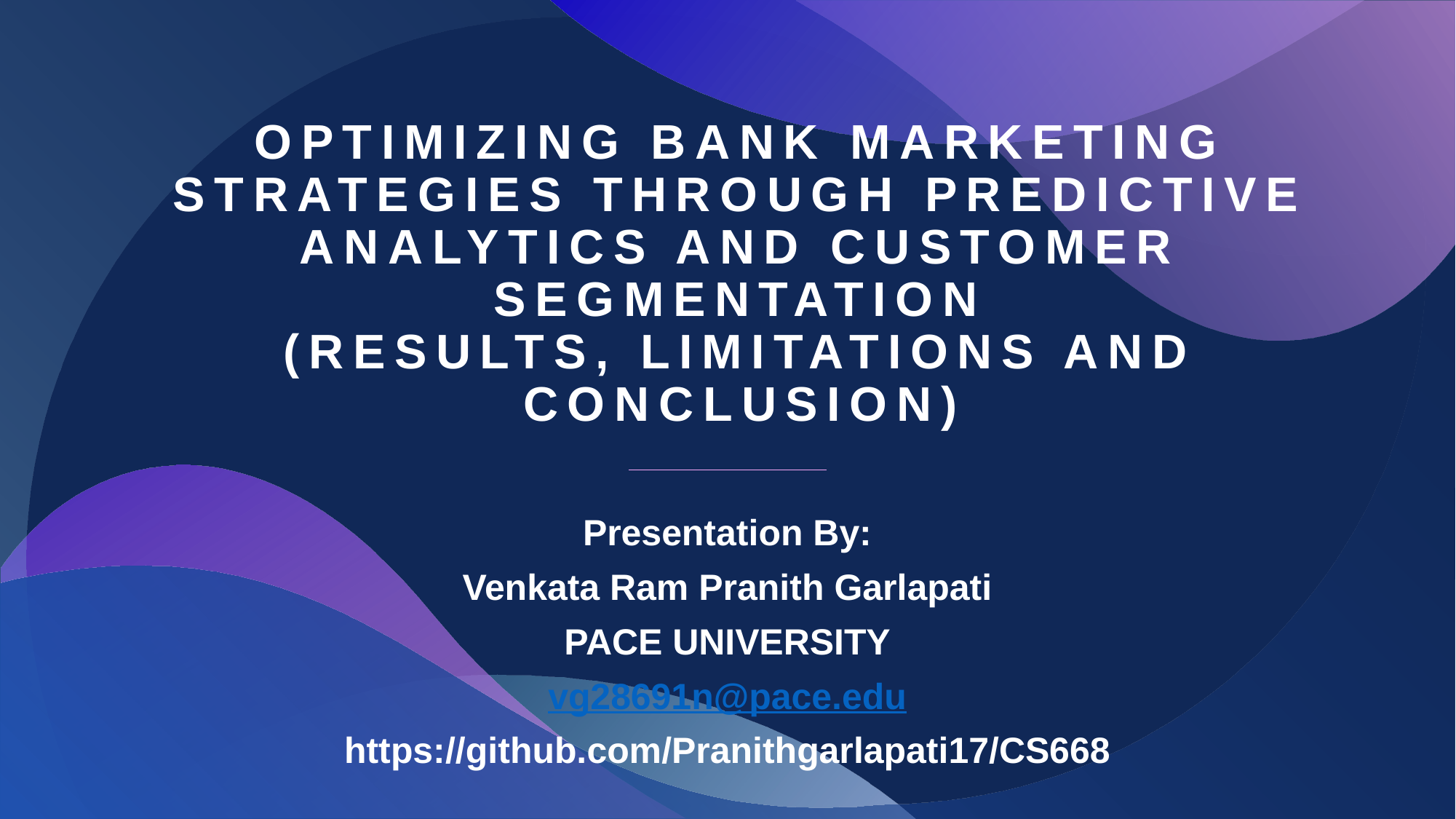

# Optimizing Bank Marketing Strategies through Predictive Analytics and Customer Segmentation (Results, Limitations and Conclusion)
Presentation By:
Venkata Ram Pranith Garlapati
PACE UNIVERSITY
vg28691n@pace.edu
https://github.com/Pranithgarlapati17/CS668